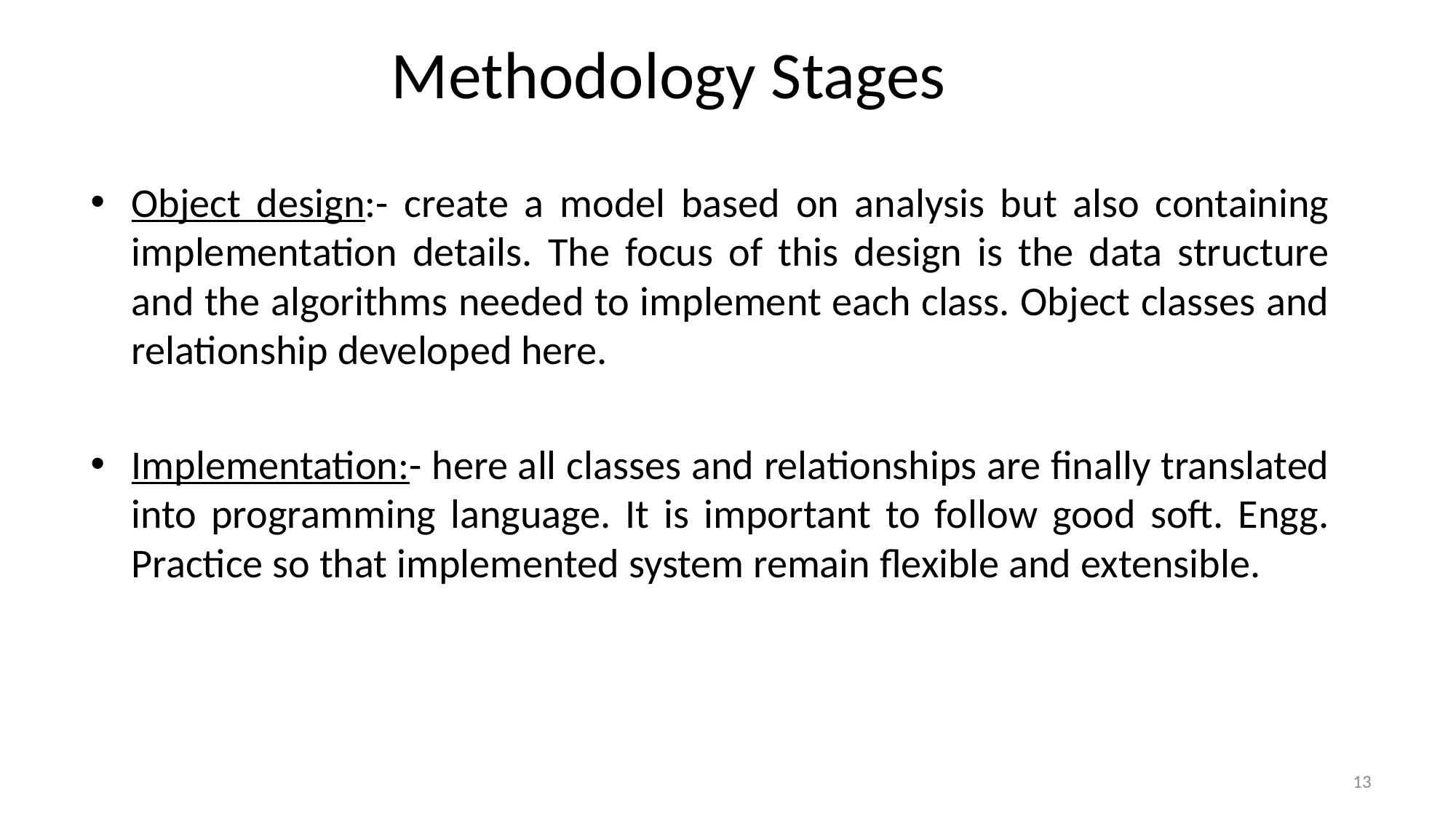

# Methodology Stages
Object design:- create a model based on analysis but also containing implementation details. The focus of this design is the data structure and the algorithms needed to implement each class. Object classes and relationship developed here.

Implementation:- here all classes and relationships are finally translated into programming language. It is important to follow good soft. Engg. Practice so that implemented system remain flexible and extensible.

13